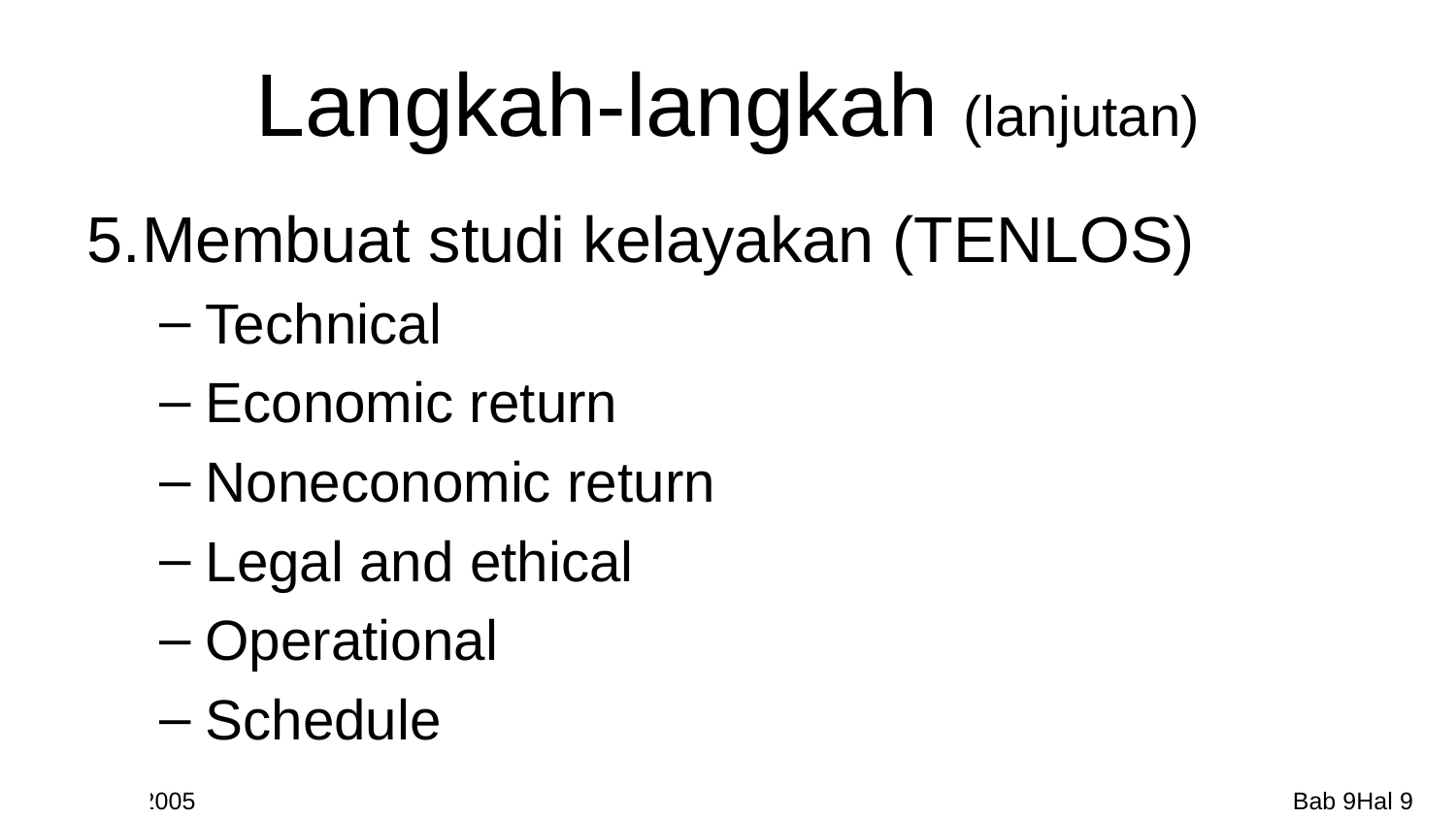

# Langkah-langkah (lanjutan)
5.	Membuat studi kelayakan (TENLOS)
Technical
Economic return
Noneconomic return
Legal and ethical
Operational
Schedule